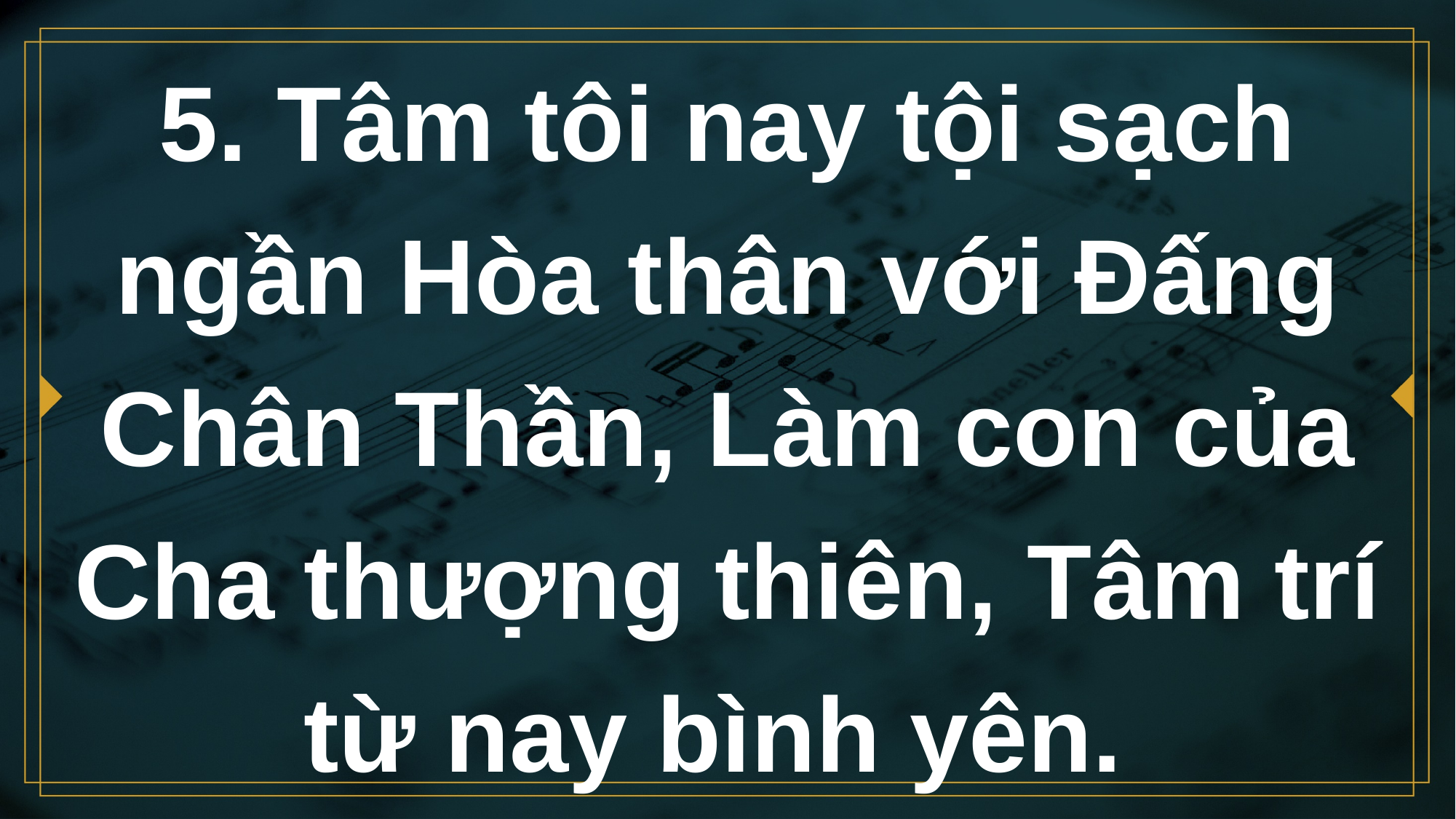

# 5. Tâm tôi nay tội sạch ngần Hòa thân với Đấng Chân Thần, Làm con của Cha thượng thiên, Tâm trí từ nay bình yên.